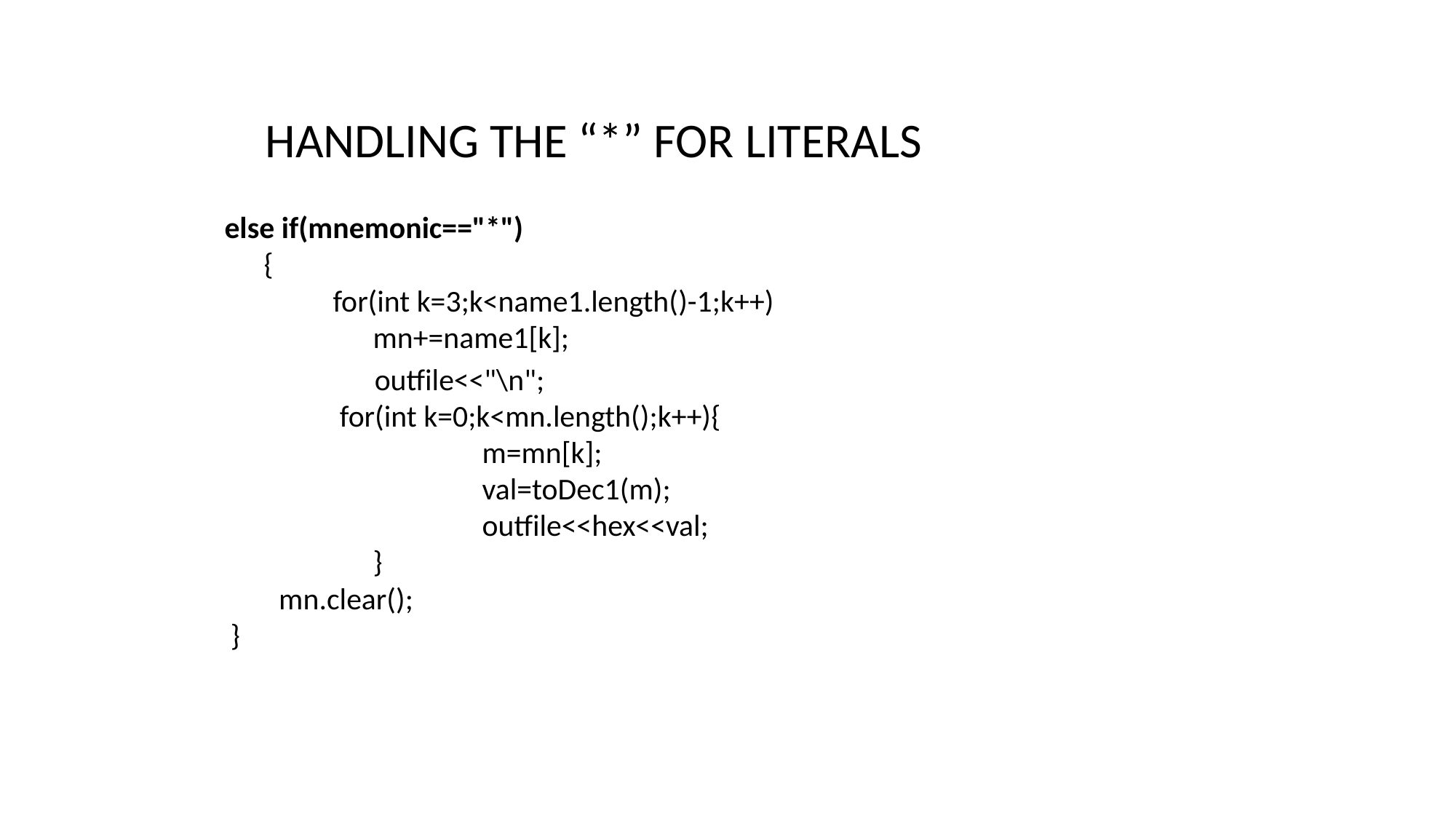

# HANDLING THE “*” FOR LITERALS
                else if(mnemonic=="*")
	{
	          for(int k=3;k<name1.length()-1;k++)
		mn+=name1[k];
		                outfile<<"\n";
	           for(int k=0;k<mn.length();k++){
			m=mn[k];
			val=toDec1(m);
			outfile<<hex<<val;
		}
                  mn.clear();
           }